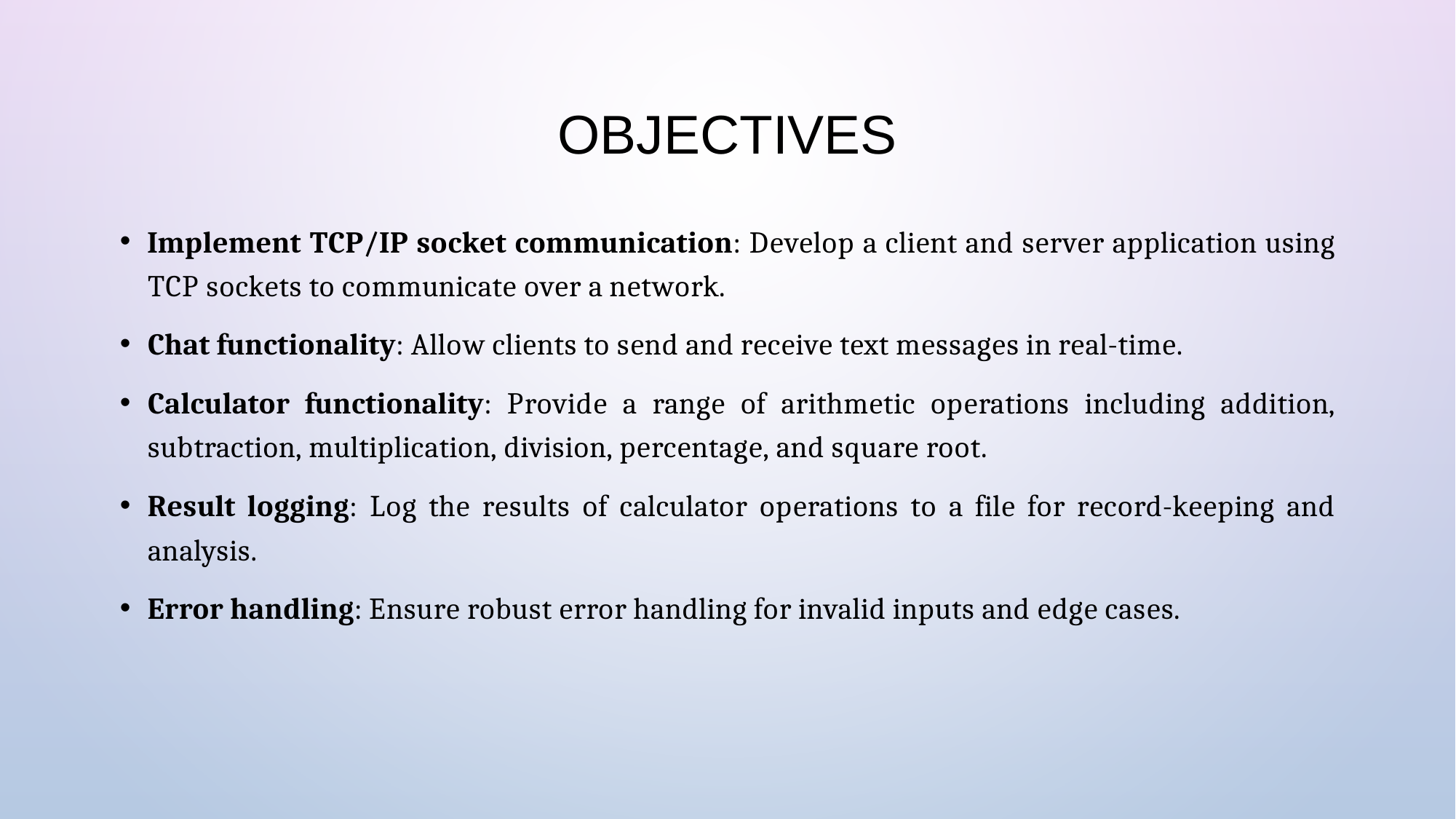

# Objectives
Implement TCP/IP socket communication: Develop a client and server application using TCP sockets to communicate over a network.
Chat functionality: Allow clients to send and receive text messages in real-time.
Calculator functionality: Provide a range of arithmetic operations including addition, subtraction, multiplication, division, percentage, and square root.
Result logging: Log the results of calculator operations to a file for record-keeping and analysis.
Error handling: Ensure robust error handling for invalid inputs and edge cases.